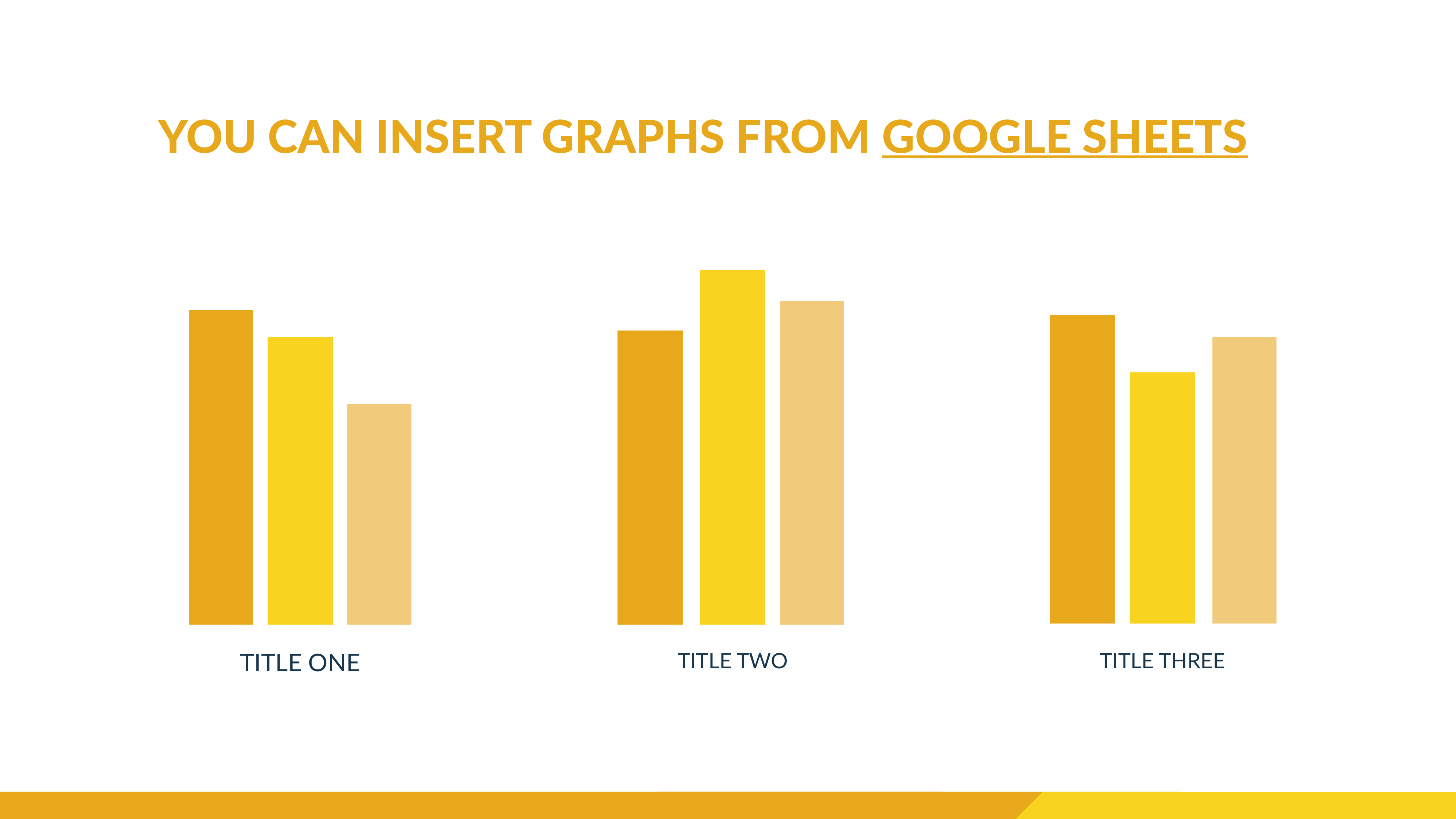

YOU CAN INSERT GRAPHS FROM GOOGLE SHEETS

TITLE ONE
TITLE TWO
TITLE THREE